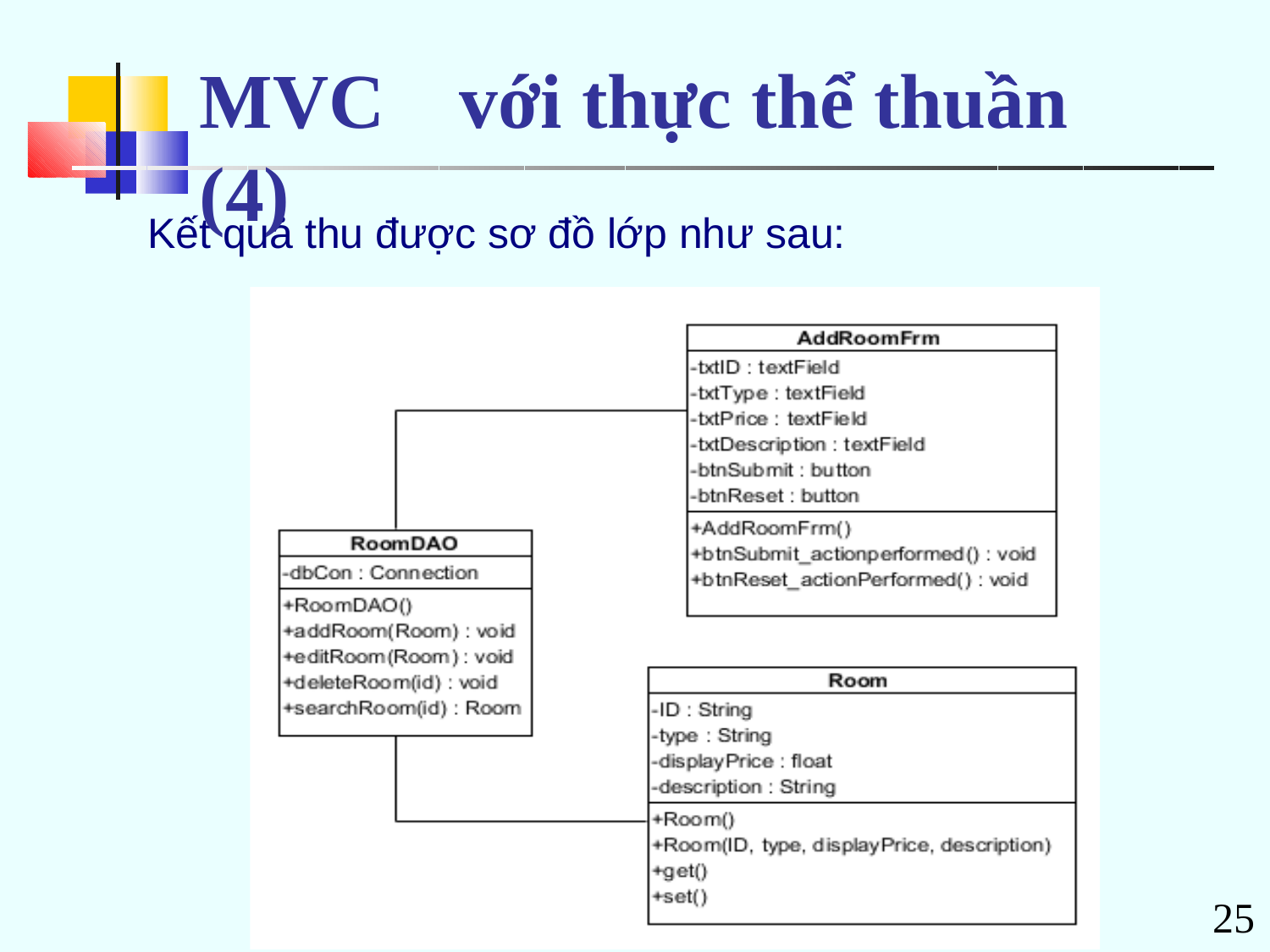

# MVC	với thực thể	thuần (4)

Kết quả thu được sơ đồ lớp như sau:

25